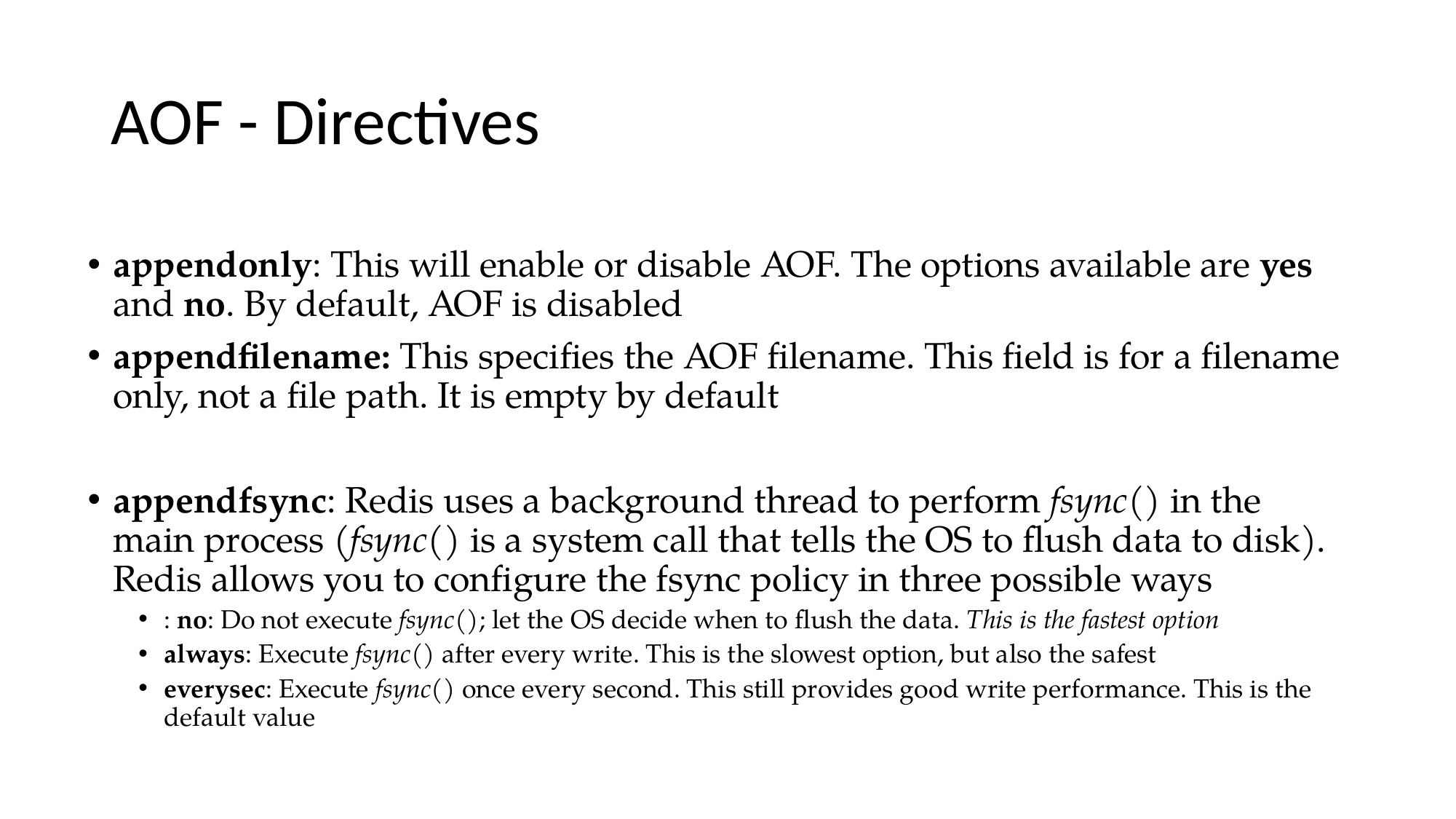

# AOF - Directives

appendonly: This will enable or disable AOF. The options available are yes and no. By default, AOF is disabled
appendfilename: This specifies the AOF filename. This field is for a filename only, not a file path. It is empty by default

appendfsync: Redis uses a background thread to perform fsync() in the main process (fsync() is a system call that tells the OS to flush data to disk). Redis allows you to configure the fsync policy in three possible ways
: no: Do not execute fsync(); let the OS decide when to flush the data. This is the fastest option
always: Execute fsync() after every write. This is the slowest option, but also the safest
everysec: Execute fsync() once every second. This still provides good write performance. This is the default value